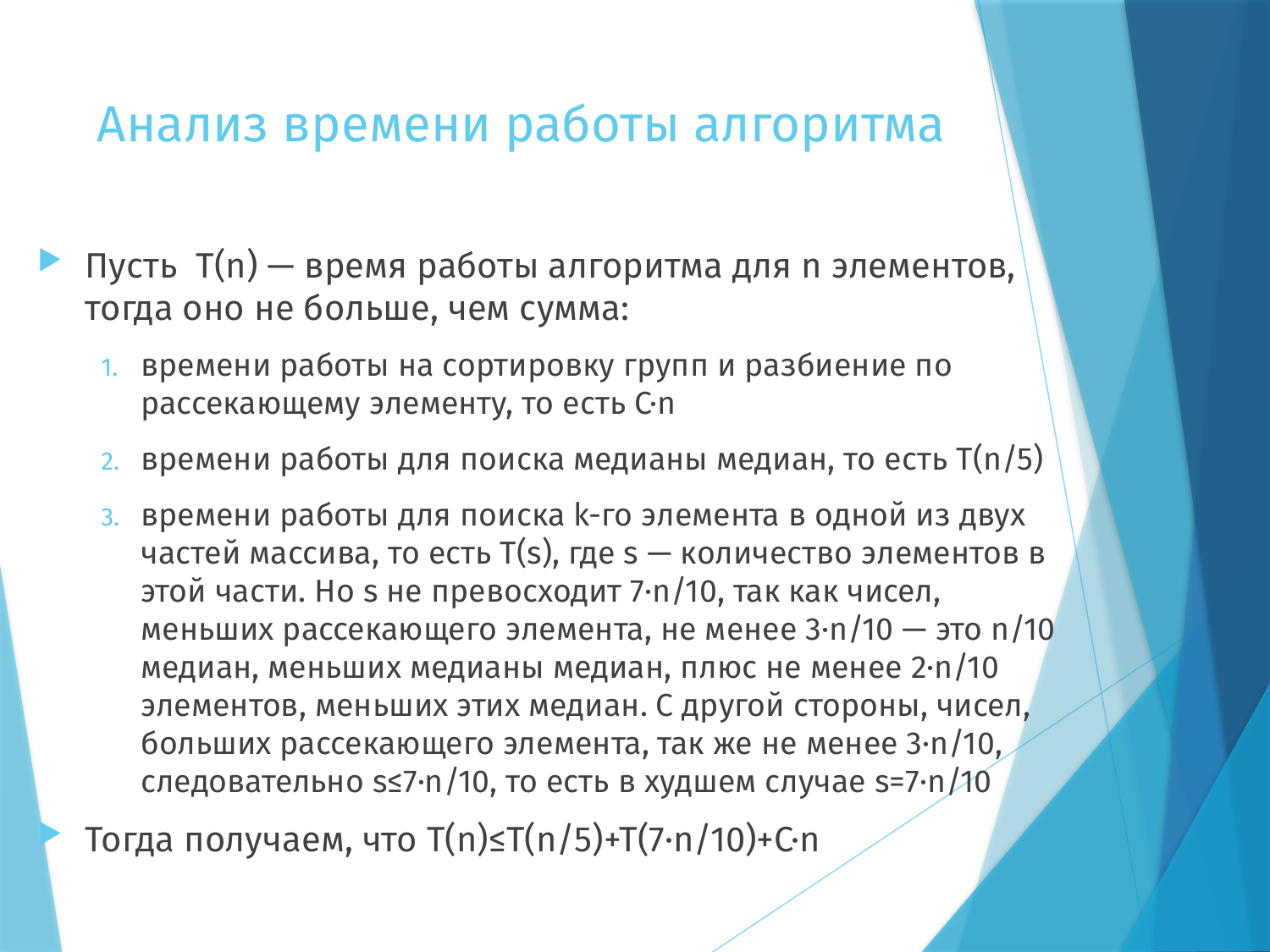

# Анализ времени работы алгоритма
Пусть  T(n) — время работы алгоритма для n элементов, тогда оно не больше, чем сумма:
времени работы на сортировку групп и разбиение по рассекающему элементу, то есть C∙n
времени работы для поиска медианы медиан, то есть T(n/5)
времени работы для поиска k-го элемента в одной из двух частей массива, то есть T(s), где s — количество элементов в этой части. Но s не превосходит 7∙n/10, так как чисел, меньших рассекающего элемента, не менее 3∙n/10 — это n/10 медиан, меньших медианы медиан, плюс не менее 2∙n/10 элементов, меньших этих медиан. С другой стороны, чисел, больших рассекающего элемента, так же не менее 3∙n/10, следовательно s≤7∙n/10, то есть в худшем случае s=7∙n/10
Тогда получаем, что T(n)≤T(n/5)+T(7∙n/10)+C∙n